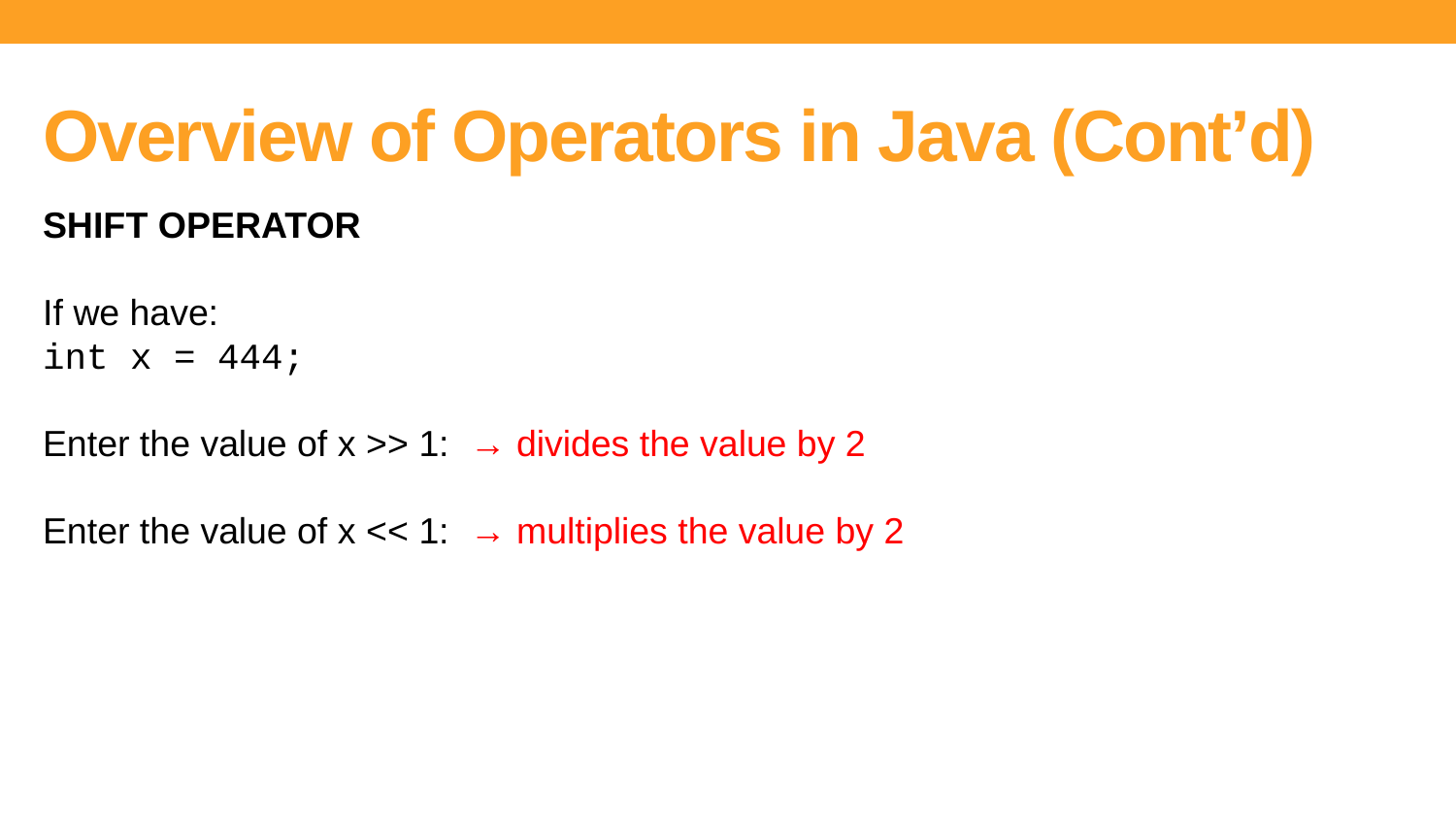

# Overview of Operators in Java (Cont’d)
SHIFT OPERATOR

If we have:
int x = 444;

Enter the value of x >> 1:  → divides the value by 2

Enter the value of x << 1:  → multiplies the value by 2